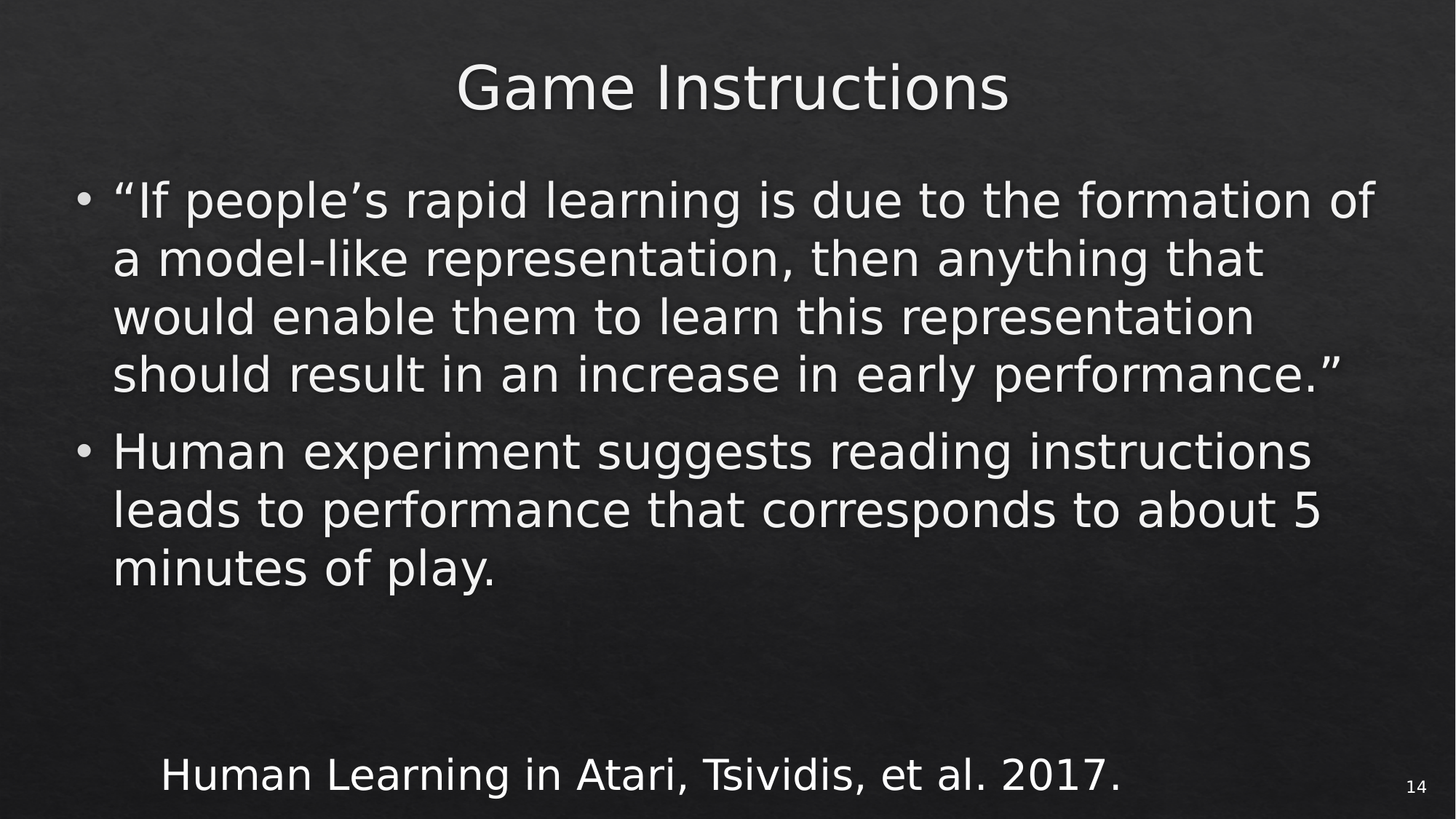

# Game Instructions
“If people’s rapid learning is due to the formation of a model-like representation, then anything that would enable them to learn this representation should result in an increase in early performance.”
Human experiment suggests reading instructions leads to performance that corresponds to about 5 minutes of play.
Human Learning in Atari, Tsividis, et al. 2017.
14